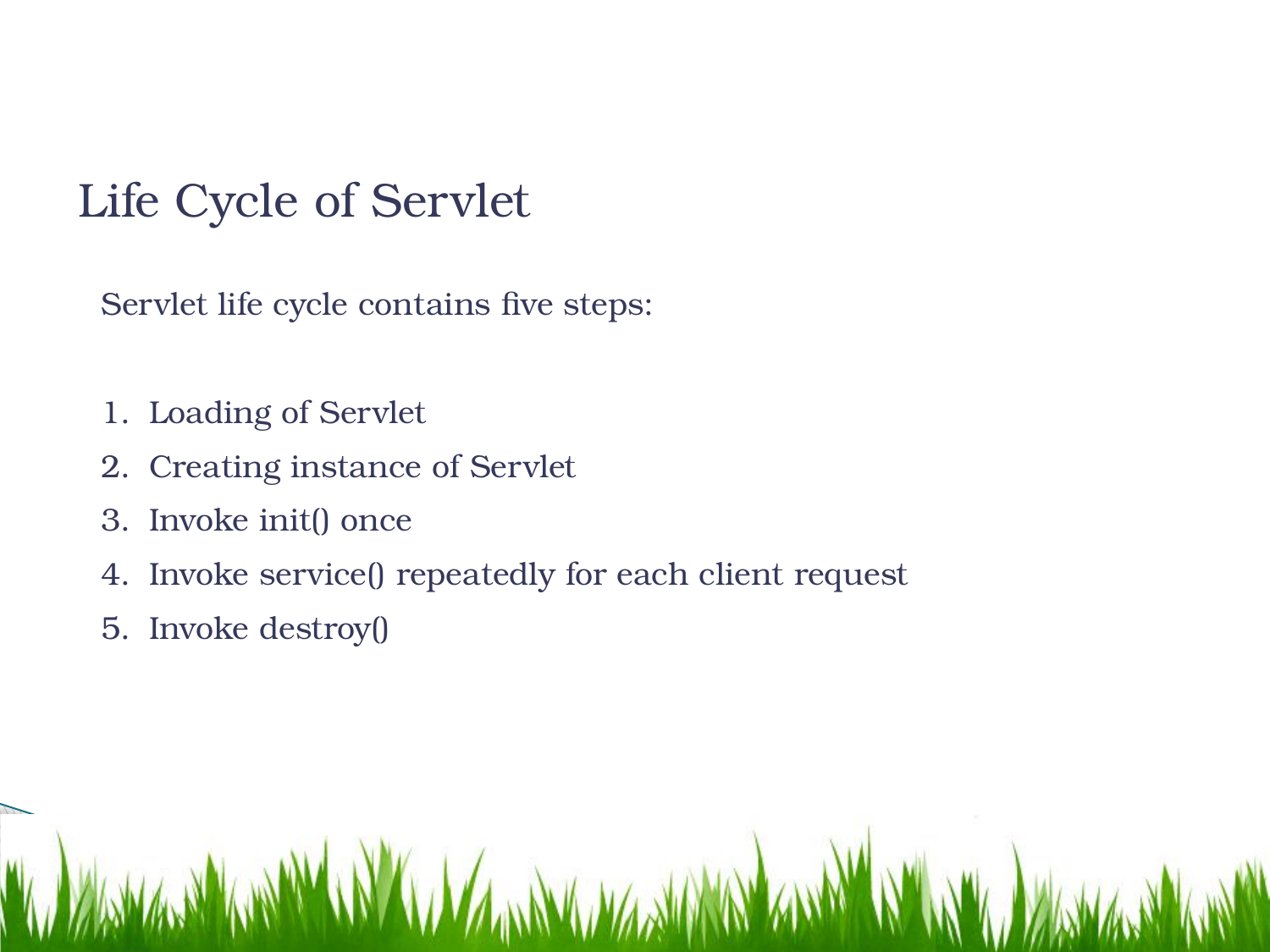

Life Cycle of Servlet
Servlet life cycle contains five steps:

Loading of Servlet
Creating instance of Servlet
Invoke init() once
Invoke service() repeatedly for each client request
Invoke destroy()
36